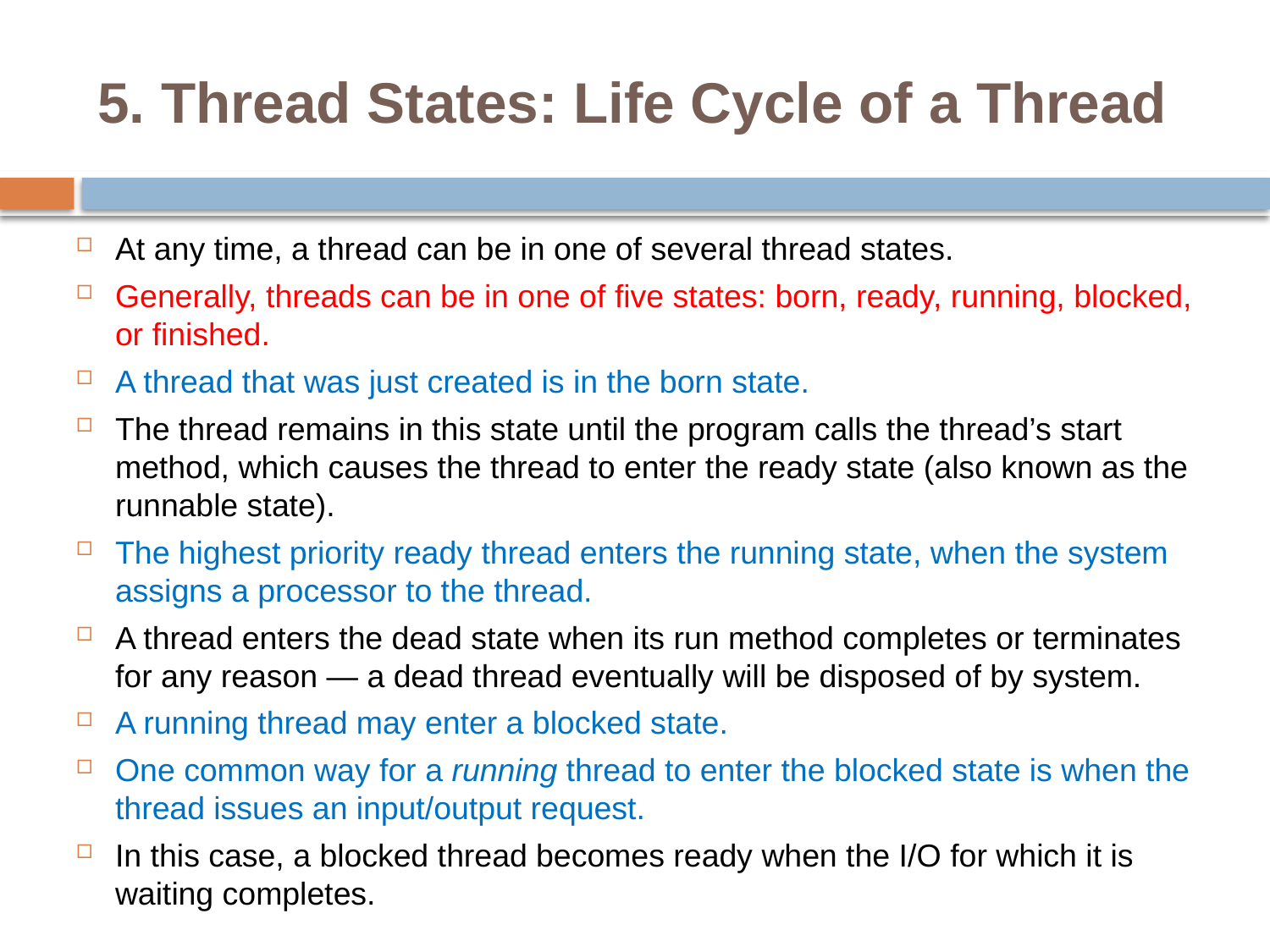

# 5. Thread States: Life Cycle of a Thread
At any time, a thread can be in one of several thread states.
Generally, threads can be in one of five states: born, ready, running, blocked, or finished.
A thread that was just created is in the born state.
The thread remains in this state until the program calls the thread’s start method, which causes the thread to enter the ready state (also known as the runnable state).
The highest priority ready thread enters the running state, when the system assigns a processor to the thread.
A thread enters the dead state when its run method completes or terminates for any reason — a dead thread eventually will be disposed of by system.
A running thread may enter a blocked state.
One common way for a running thread to enter the blocked state is when the thread issues an input/output request.
In this case, a blocked thread becomes ready when the I/O for which it is waiting completes.